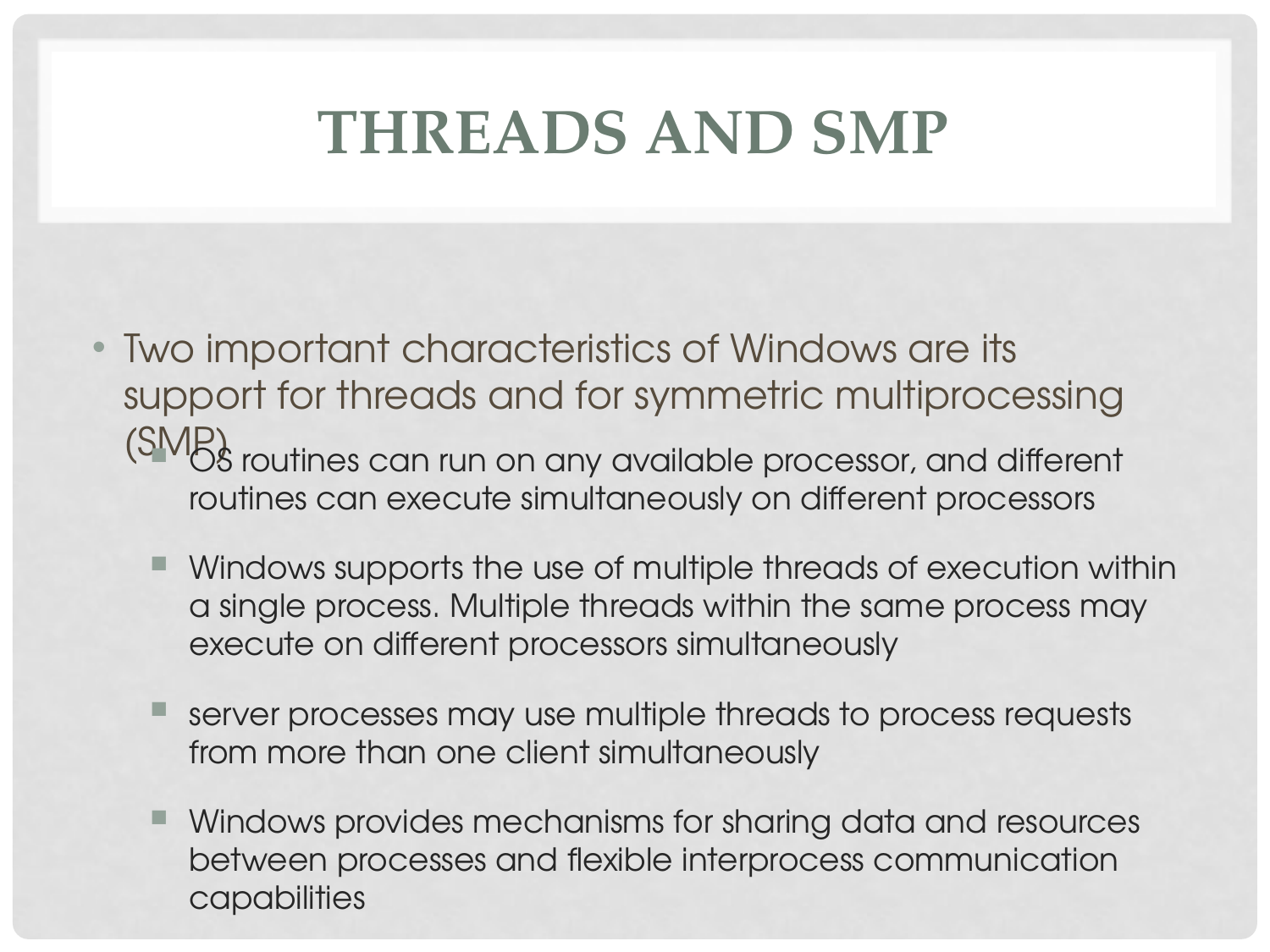

# Threads and SMP
Two important characteristics of Windows are its support for threads and for symmetric multiprocessing (SMP)
OS routines can run on any available processor, and different routines can execute simultaneously on different processors
Windows supports the use of multiple threads of execution within a single process. Multiple threads within the same process may execute on different processors simultaneously
server processes may use multiple threads to process requests from more than one client simultaneously
Windows provides mechanisms for sharing data and resources between processes and flexible interprocess communication capabilities